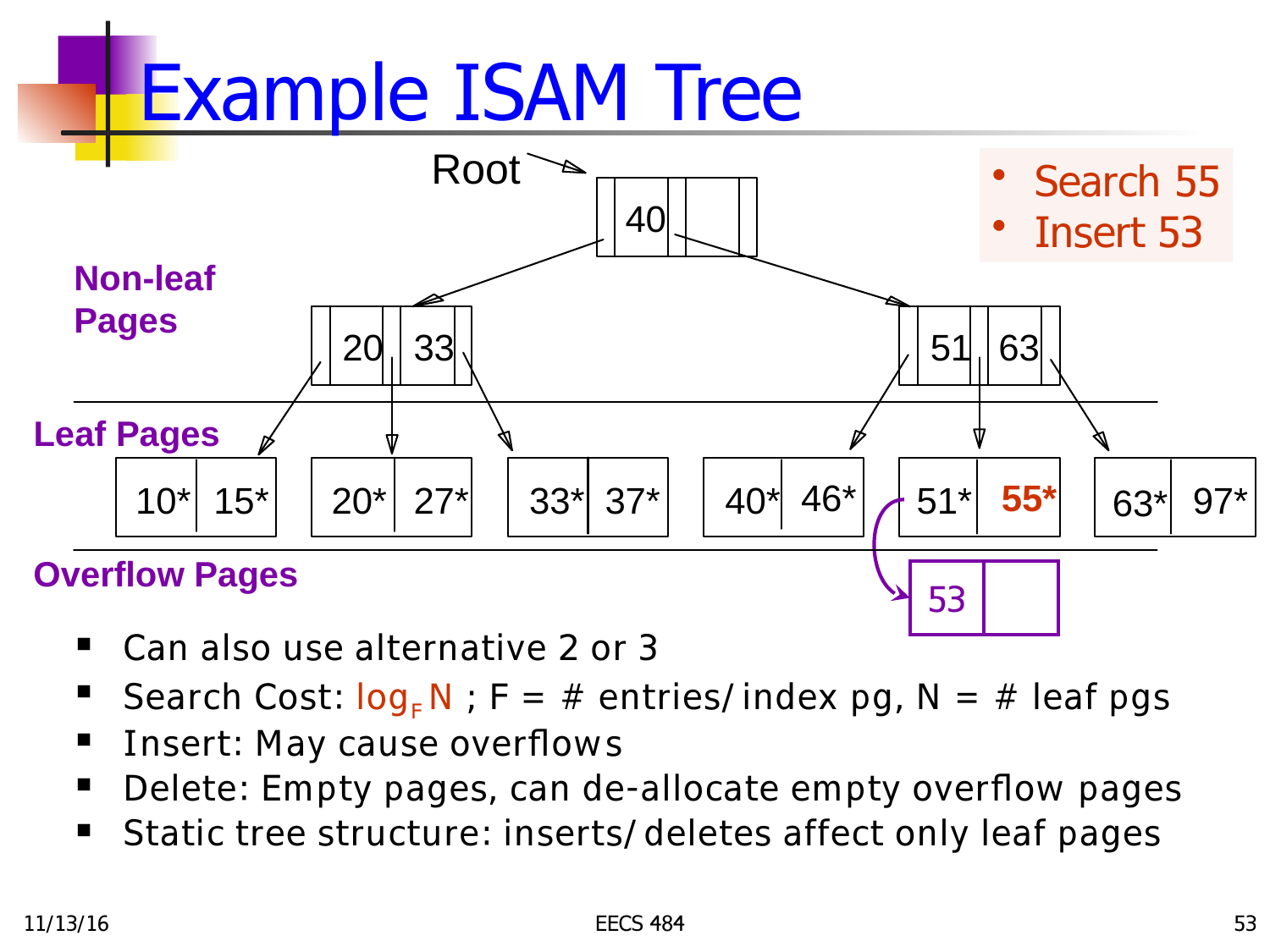

# Example ISAM Tree
Root

40

20
33
51
63

46*
55*
10*
15*
20*
27*
33*
37*
40*
51*
97*
63*
 Search 55
 Insert 53

Non-leaf Pages

Leaf Pages
53

Overflow Pages

Can also use alternative 2 or 3
Search Cost: logF N ; F = # entries/index pg, N = # leaf pgs
Insert: May cause overflows
Delete: Empty pages, can de-allocate empty overflow pages
Static tree structure: inserts/deletes affect only leaf pages
11/13/16
EECS 484
53